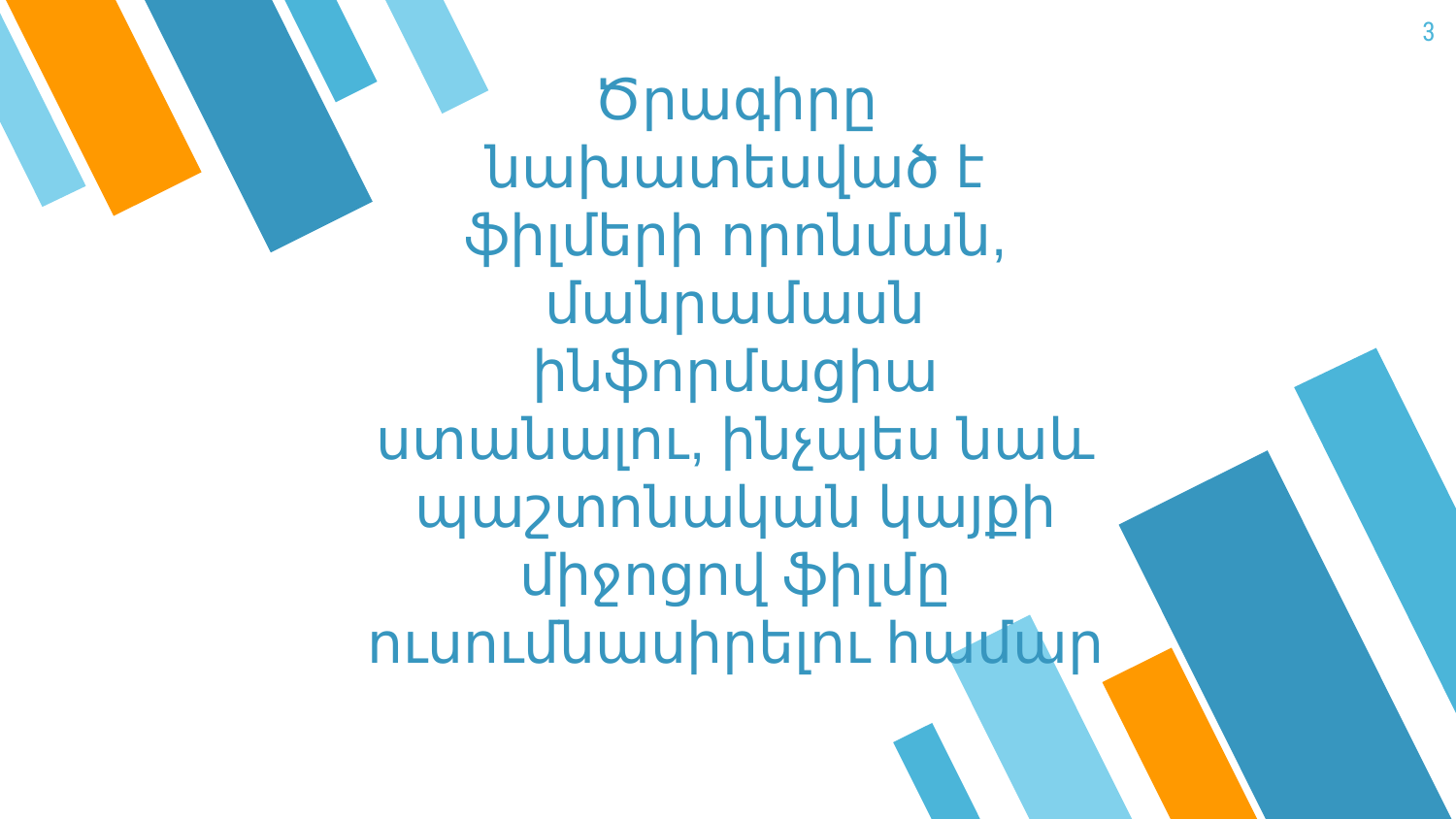

3
Ծրագիրը նախատեսված է ֆիլմերի որոնման, մանրամասն ինֆորմացիա ստանալու, ինչպես նաև պաշտոնական կայքի միջոցով ֆիլմը ուսումնասիրելու համար